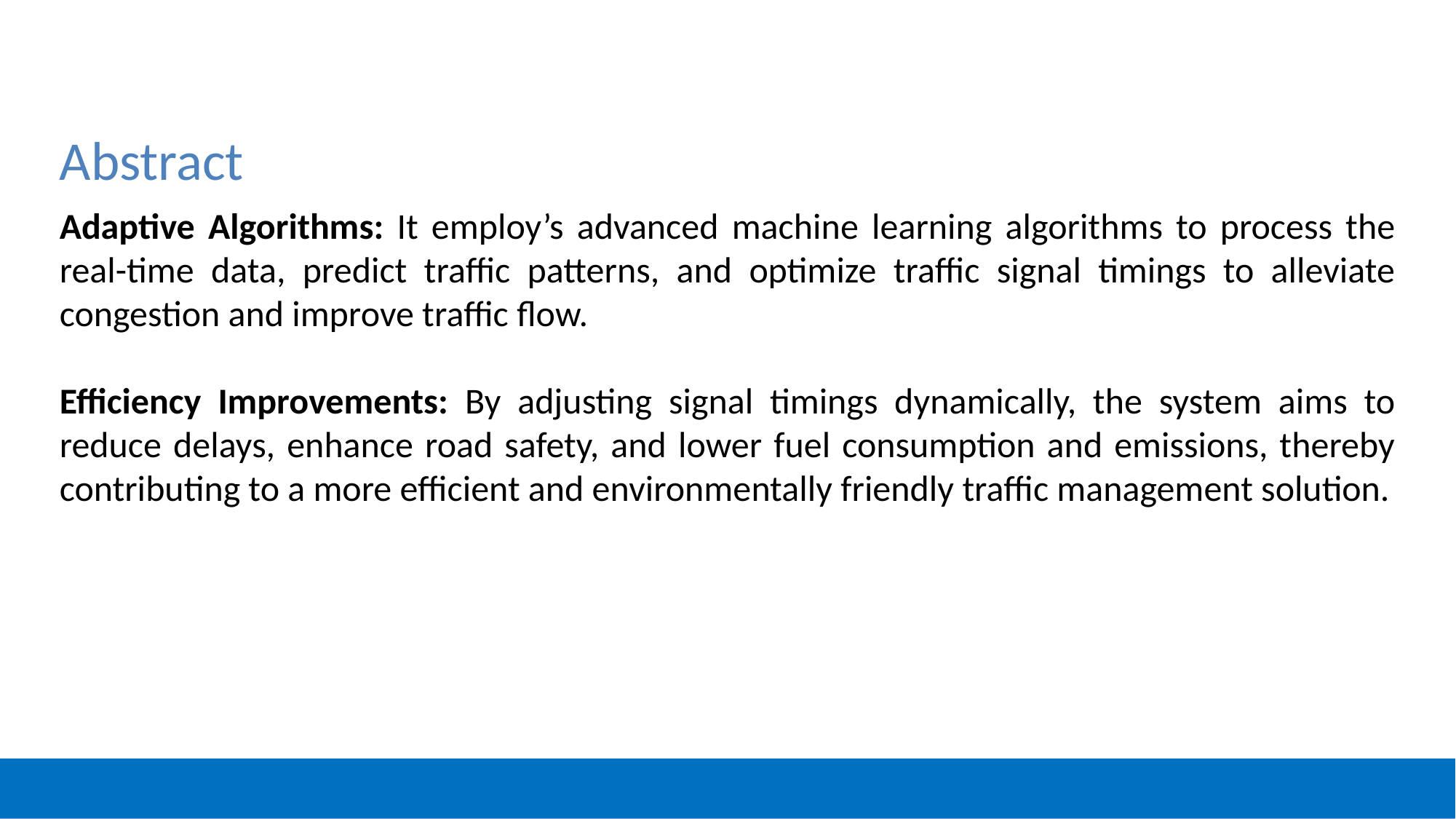

Abstract

Adaptive Algorithms: It employ’s advanced machine learning algorithms to process the real-time data, predict traffic patterns, and optimize traffic signal timings to alleviate congestion and improve traffic flow.

Efficiency Improvements: By adjusting signal timings dynamically, the system aims to reduce delays, enhance road safety, and lower fuel consumption and emissions, thereby contributing to a more efficient and environmentally friendly traffic management solution.

3